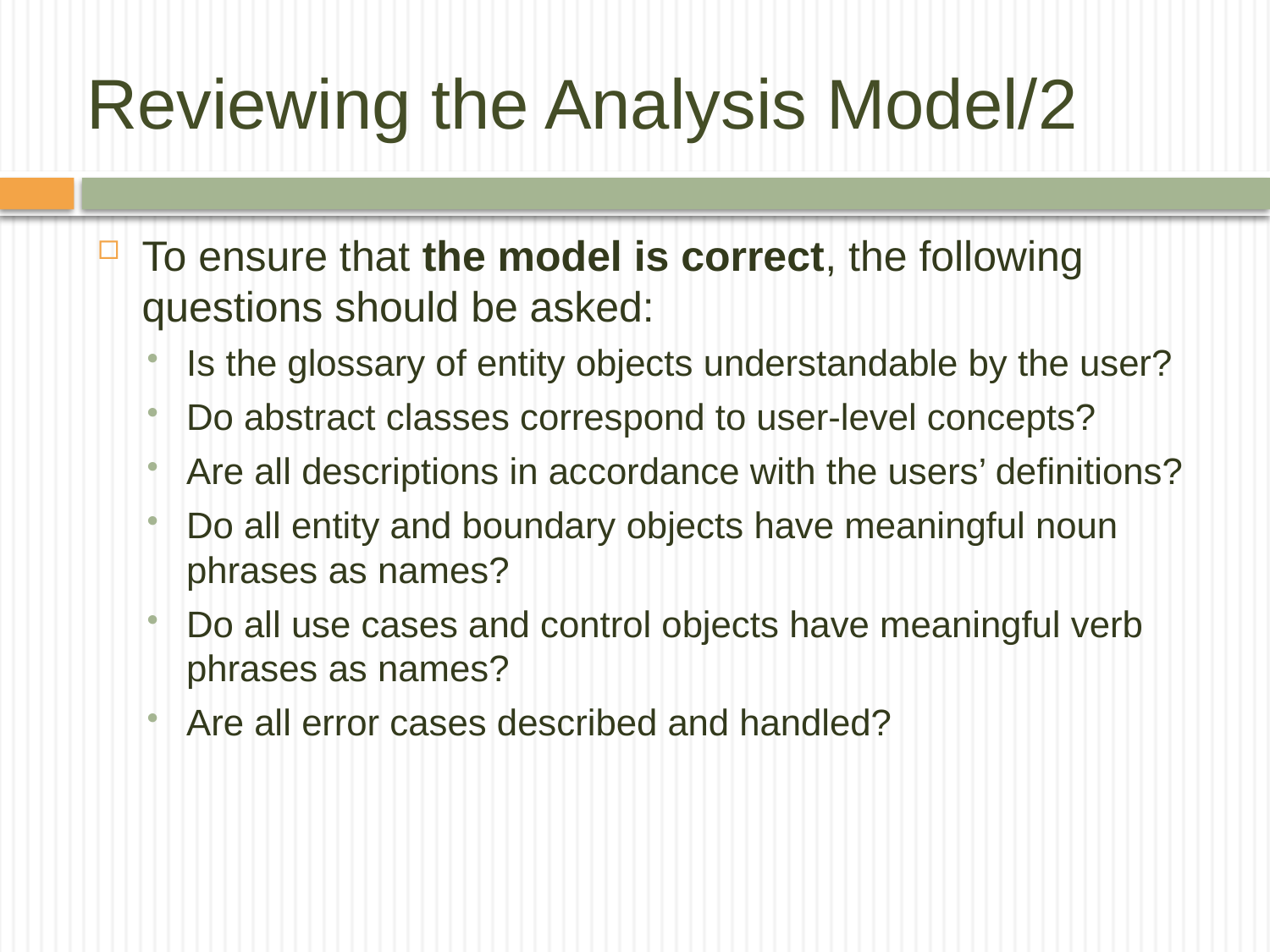

# Reviewing the Analysis Model/2
To ensure that the model is correct, the following questions should be asked:
Is the glossary of entity objects understandable by the user?
Do abstract classes correspond to user-level concepts?
Are all descriptions in accordance with the users’ definitions?
Do all entity and boundary objects have meaningful noun phrases as names?
Do all use cases and control objects have meaningful verb phrases as names?
Are all error cases described and handled?